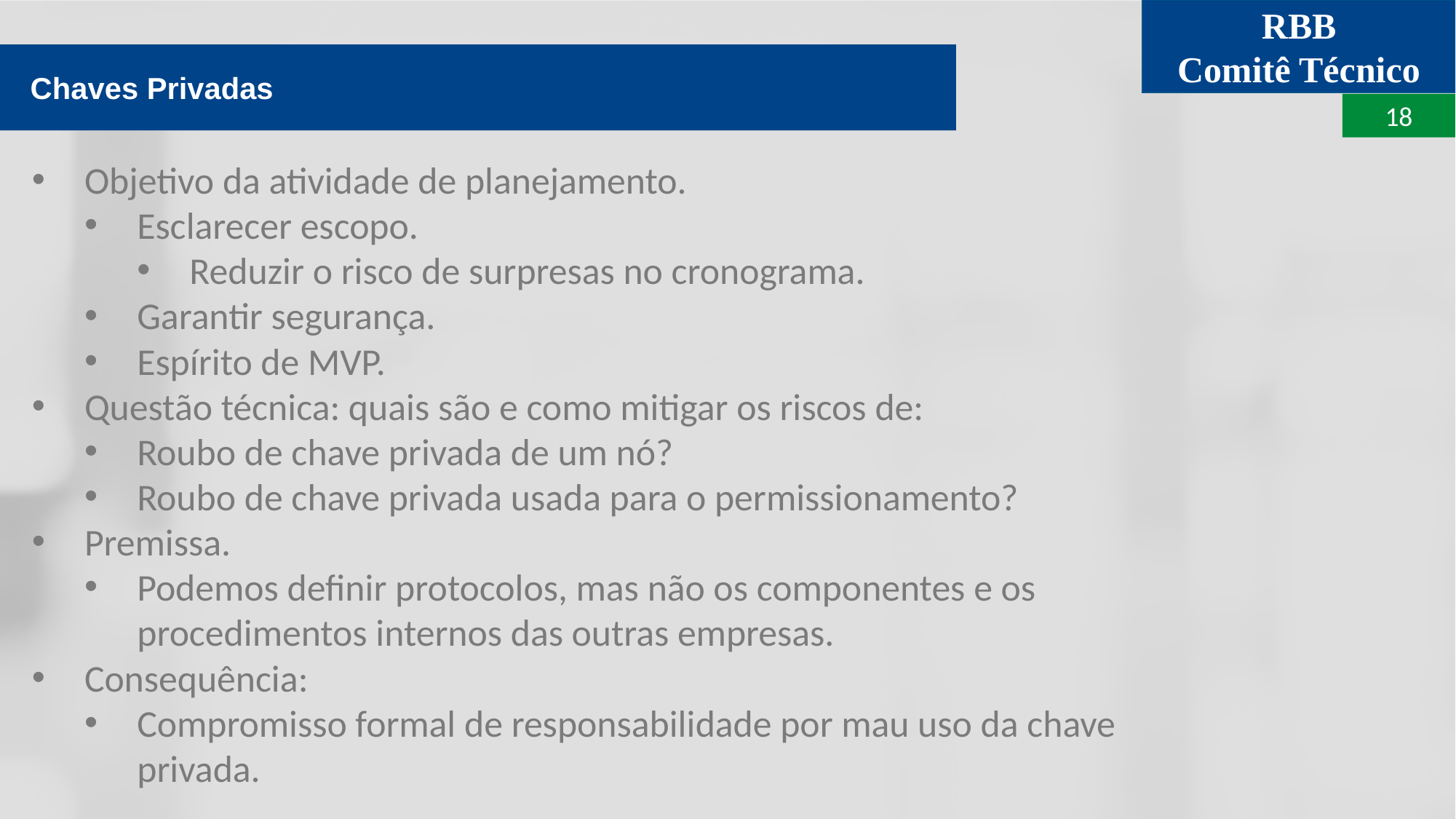

Chaves Privadas
Objetivo da atividade de planejamento.
Esclarecer escopo.
Reduzir o risco de surpresas no cronograma.
Garantir segurança.
Espírito de MVP.
Questão técnica: quais são e como mitigar os riscos de:
Roubo de chave privada de um nó?
Roubo de chave privada usada para o permissionamento?
Premissa.
Podemos definir protocolos, mas não os componentes e os procedimentos internos das outras empresas.
Consequência:
Compromisso formal de responsabilidade por mau uso da chave privada.